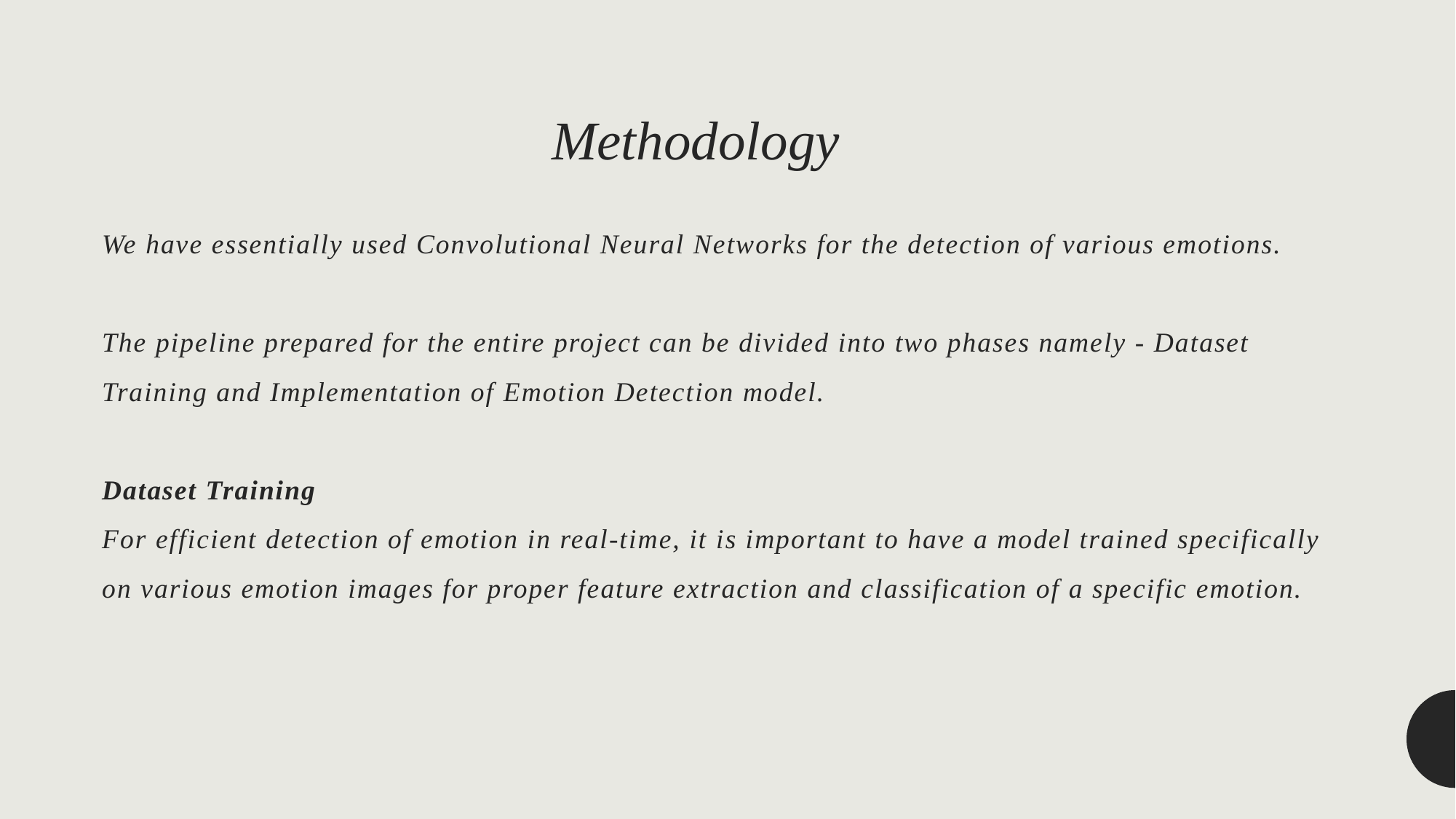

Methodology
# We have essentially used Convolutional Neural Networks for the detection of various emotions. The pipeline prepared for the entire project can be divided into two phases namely - Dataset Training and Implementation of Emotion Detection model. Dataset Training For efficient detection of emotion in real-time, it is important to have a model trained specifically on various emotion images for proper feature extraction and classification of a specific emotion.